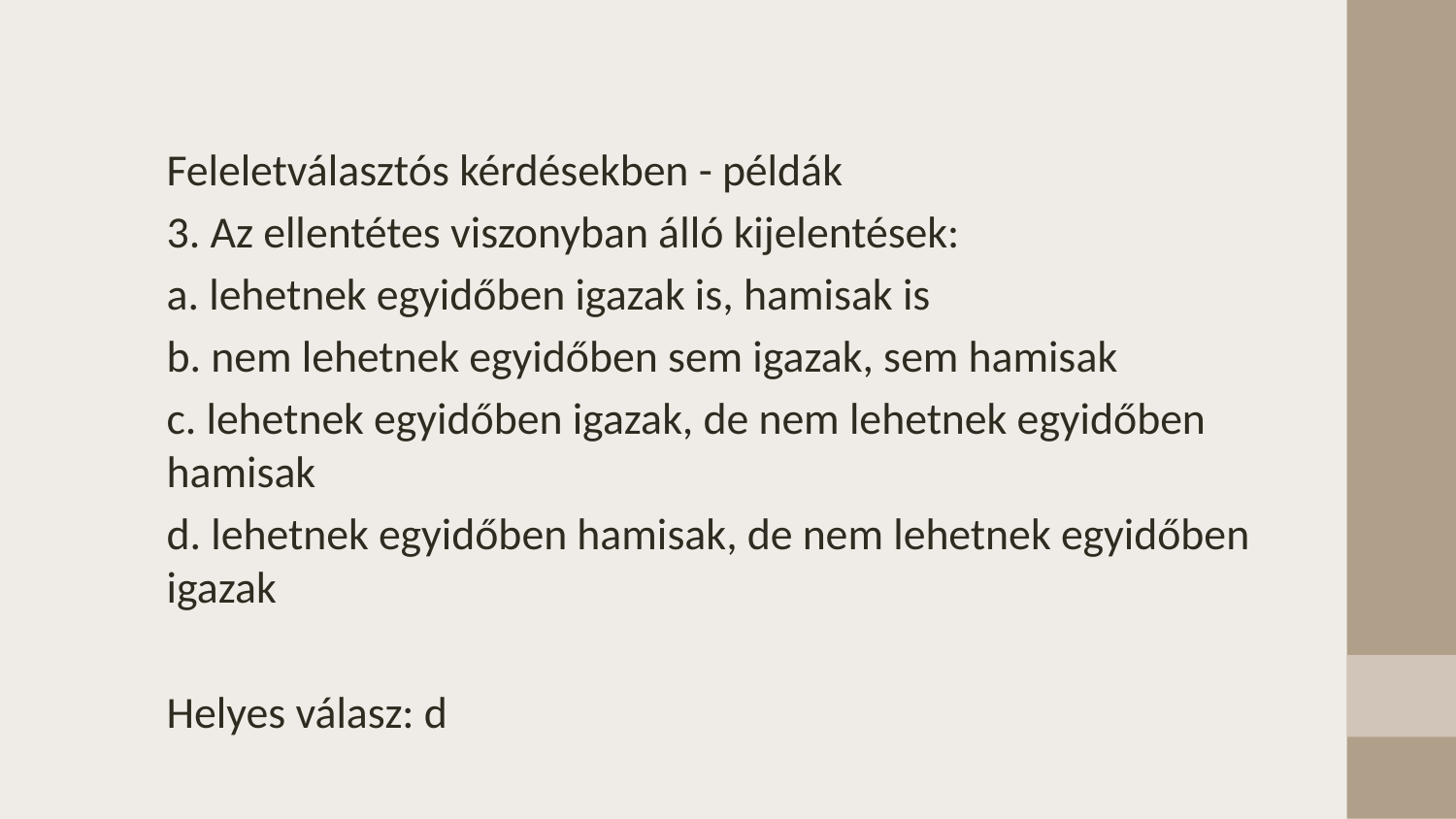

Feleletválasztós kérdésekben - példák
3. Az ellentétes viszonyban álló kijelentések:
a. lehetnek egyidőben igazak is, hamisak is
b. nem lehetnek egyidőben sem igazak, sem hamisak
c. lehetnek egyidőben igazak, de nem lehetnek egyidőben hamisak
d. lehetnek egyidőben hamisak, de nem lehetnek egyidőben igazak

Helyes válasz: d